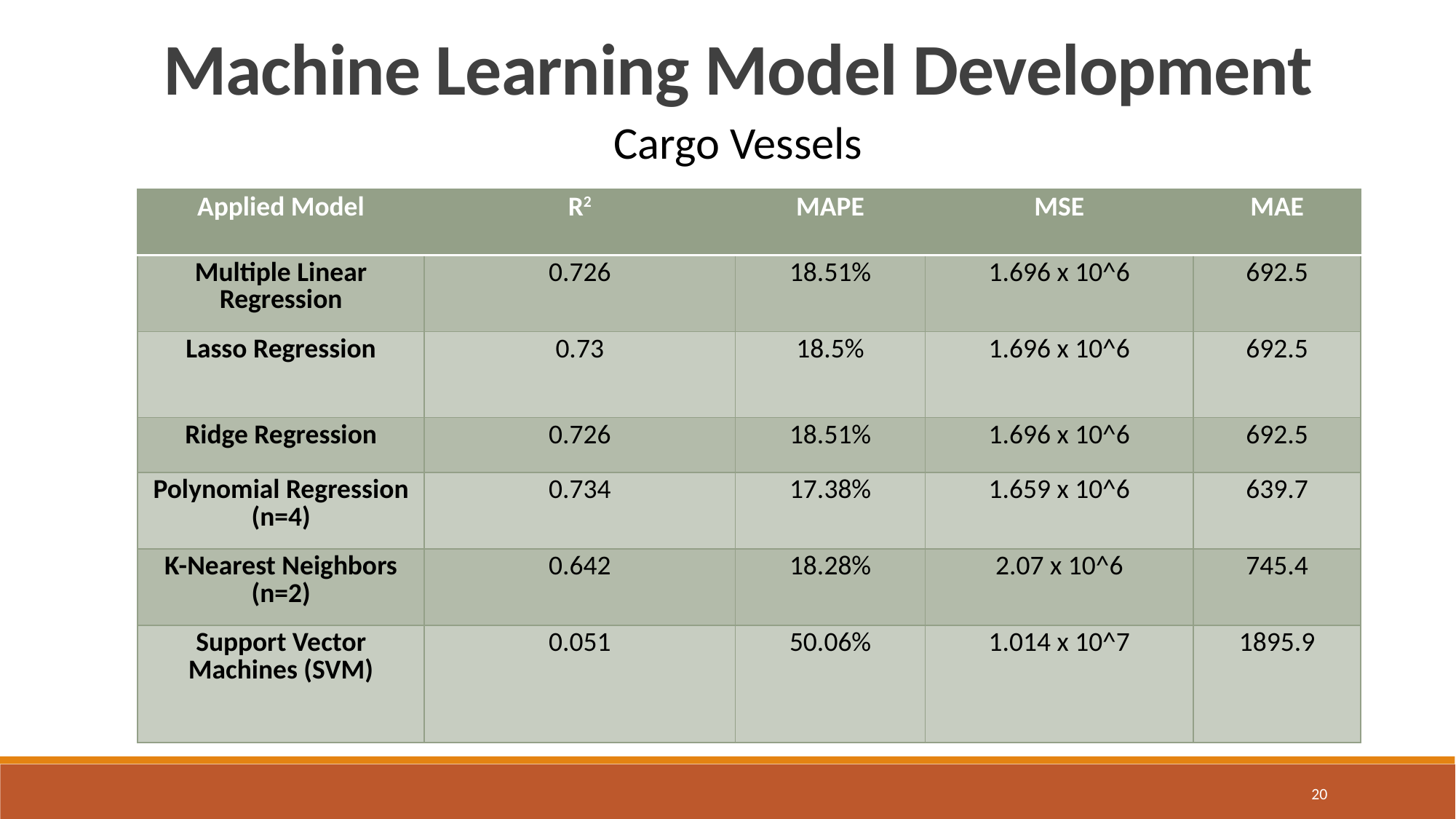

Machine Learning Model Development
Cargo Vessels
| Applied Model | R2 | MAPE | MSE | MAE |
| --- | --- | --- | --- | --- |
| Multiple Linear Regression | 0.726 | 18.51% | 1.696 x 10^6 | 692.5 |
| Lasso Regression | 0.73 | 18.5% | 1.696 x 10^6 | 692.5 |
| Ridge Regression | 0.726 | 18.51% | 1.696 x 10^6 | 692.5 |
| Polynomial Regression (n=4) | 0.734 | 17.38% | 1.659 x 10^6 | 639.7 |
| K-Nearest Neighbors (n=2) | 0.642 | 18.28% | 2.07 x 10^6 | 745.4 |
| Support Vector Machines (SVM) | 0.051 | 50.06% | 1.014 x 10^7 | 1895.9 |
20